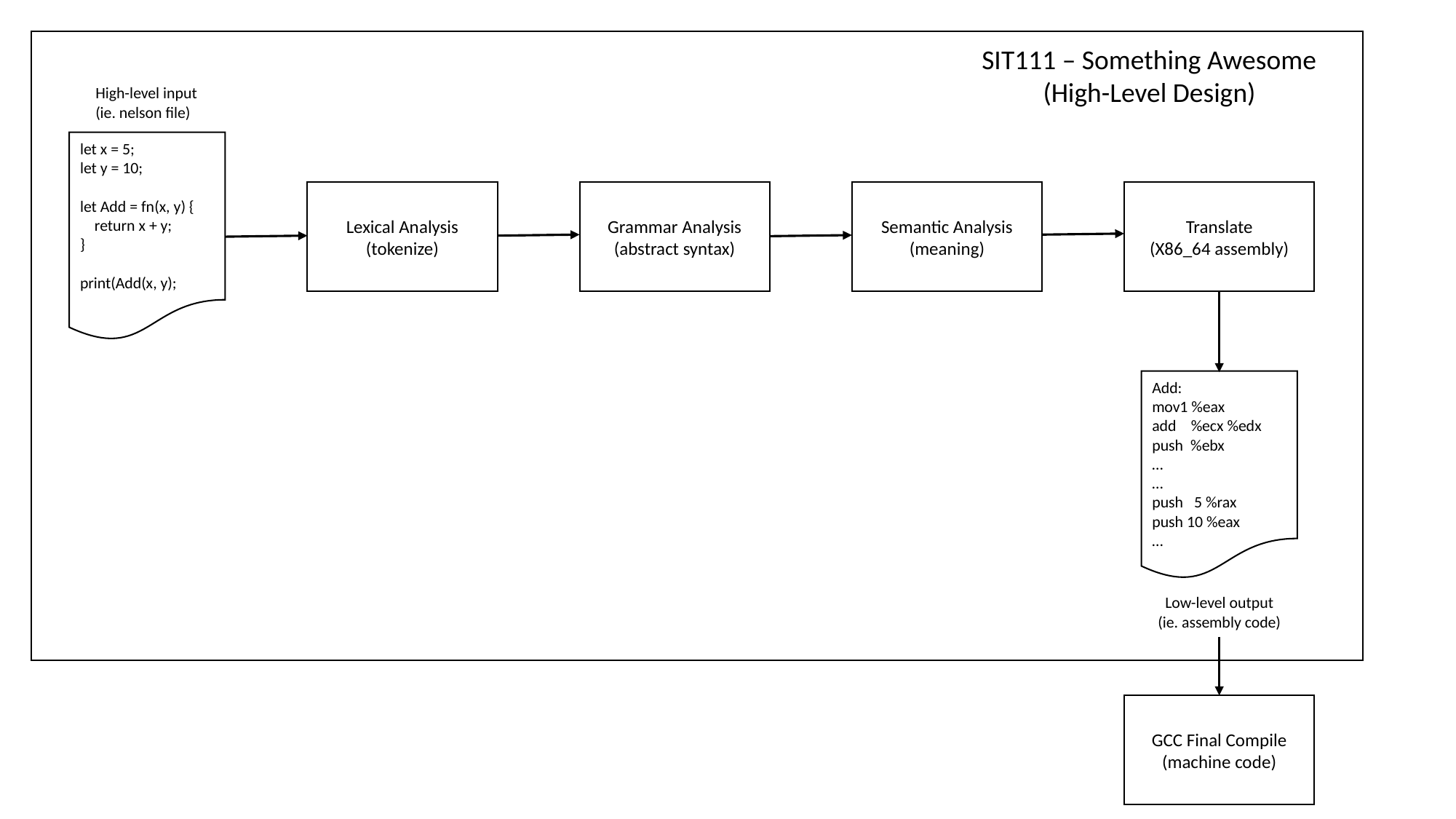

SIT111 – Something Awesome
(High-Level Design)
High-level input
(ie. nelson file)

let x = 5;
let y = 10;

let Add = fn(x, y) {
    return x + y;
}

print(Add(x, y);
Lexical Analysis
(tokenize)
Grammar Analysis
(abstract syntax)
Semantic Analysis
(meaning)
Translate
(X86_64 assembly)

Add:
mov1 %eax
add    %ecx %edx
push  %ebx
…
…
push   5 %rax
push 10 %eax
…

Low-level output
(ie. assembly code)
GCC Final Compile
(machine code)